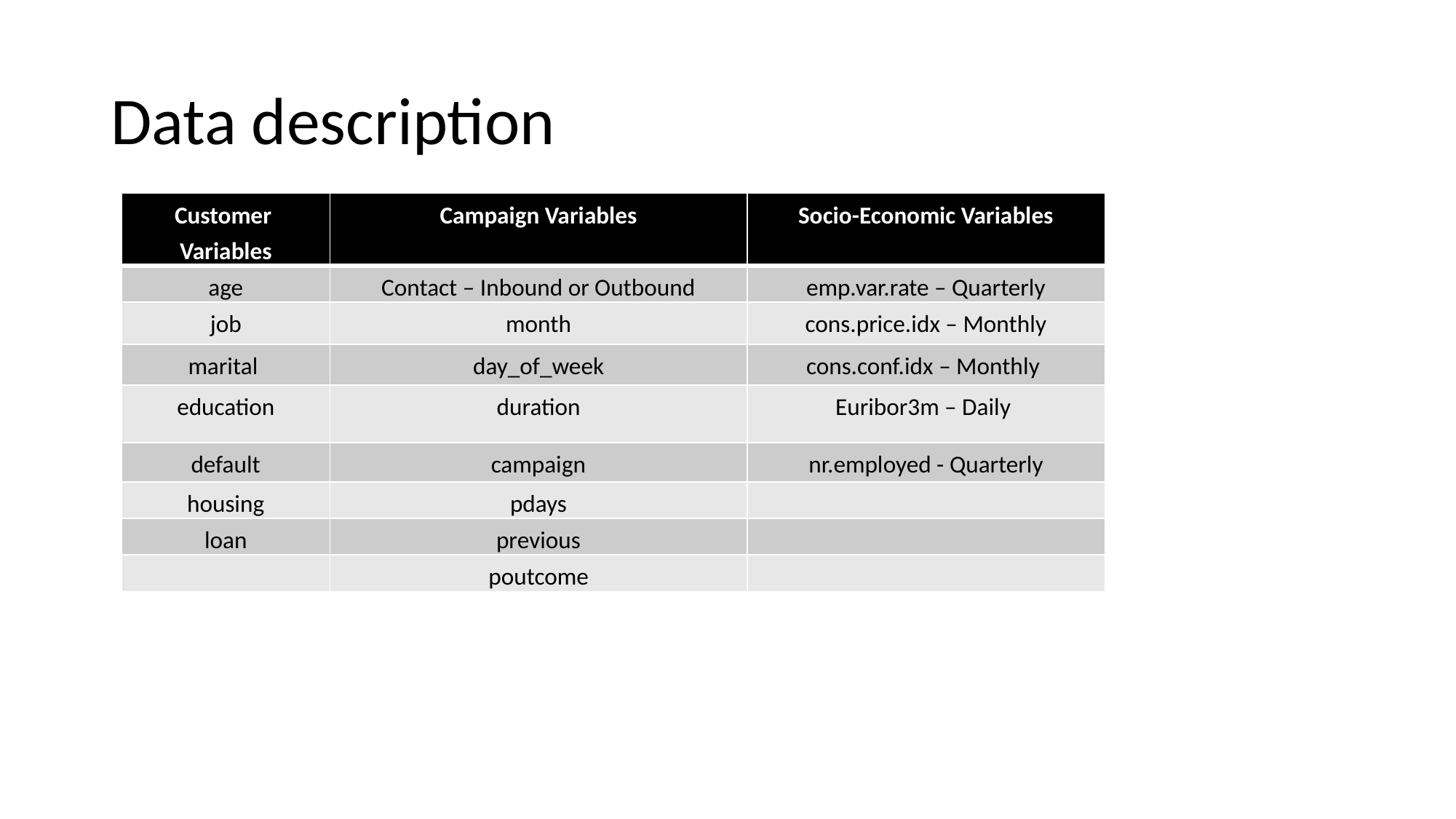

# Data description
| Customer Variables | Campaign Variables | Socio-Economic Variables |
| --- | --- | --- |
| age | Contact – Inbound or Outbound | emp.var.rate – Quarterly |
| job | month | cons.price.idx – Monthly |
| marital | day\_of\_week | cons.conf.idx – Monthly |
| education | duration | Euribor3m – Daily |
| default | campaign | nr.employed - Quarterly |
| housing | pdays |  |
| loan | previous |  |
|  | poutcome |  |